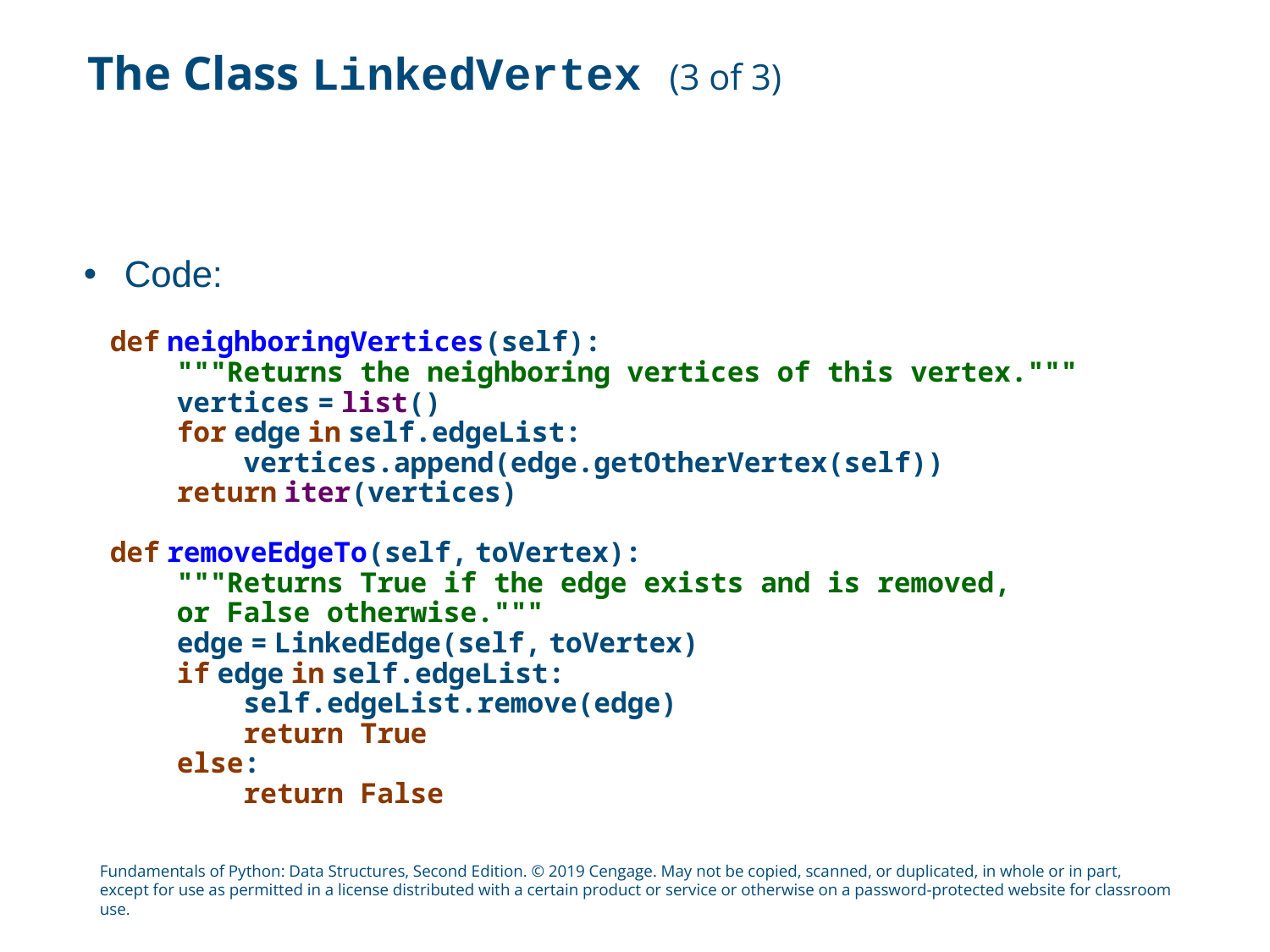

# The Class LinkedVertex (3 of 3)
Code:
def neighboringVertices(self):
    """Returns the neighboring vertices of this vertex."""
    vertices = list()
    for edge in self.edgeList:
        vertices.append(edge.getOtherVertex(self))
    return iter(vertices)

def removeEdgeTo(self, toVertex):
    """Returns True if the edge exists and is removed,
    or False otherwise."""
    edge = LinkedEdge(self, toVertex)
    if edge in self.edgeList:
        self.edgeList.remove(edge)
        return True
    else:
        return False
Fundamentals of Python: Data Structures, Second Edition. © 2019 Cengage. May not be copied, scanned, or duplicated, in whole or in part, except for use as permitted in a license distributed with a certain product or service or otherwise on a password-protected website for classroom use.